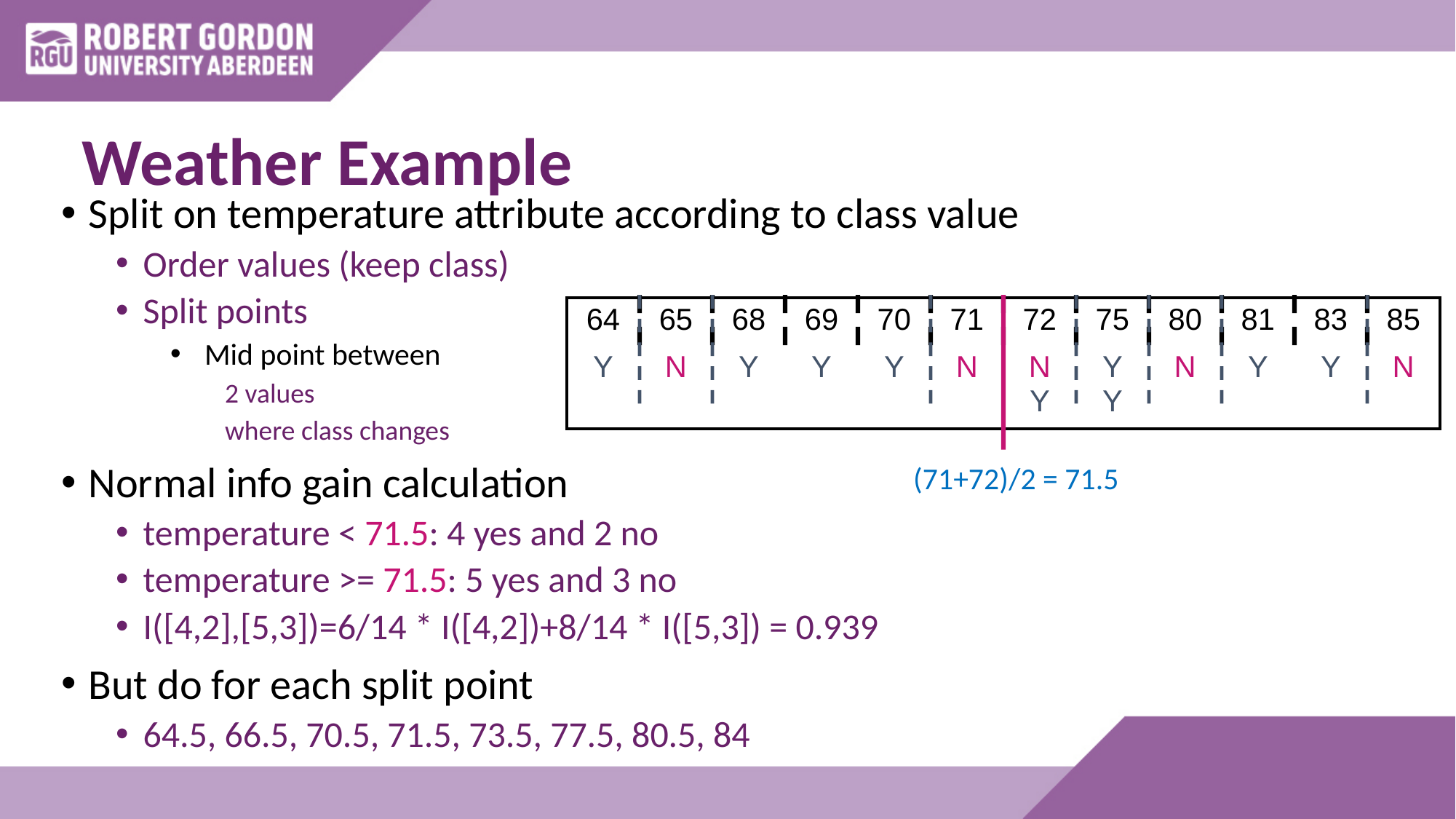

# Weather Example
Split on temperature attribute according to class value
Order values (keep class)
Split points
 Mid point between
2 values
where class changes
Normal info gain calculation
temperature < 71.5: 4 yes and 2 no
temperature >= 71.5: 5 yes and 3 no
I([4,2],[5,3])=6/14 * I([4,2])+8/14 * I([5,3]) = 0.939
But do for each split point
64.5, 66.5, 70.5, 71.5, 73.5, 77.5, 80.5, 84

| 64 | 65 | 68 | 69 | 70 | 71 | 72 | 75 | 80 | 81 | 83 | 85 |
| --- | --- | --- | --- | --- | --- | --- | --- | --- | --- | --- | --- |
| Y | N | Y | Y | Y | N | N Y | Y Y | N | Y | Y | N |
(71+72)/2 = 71.5